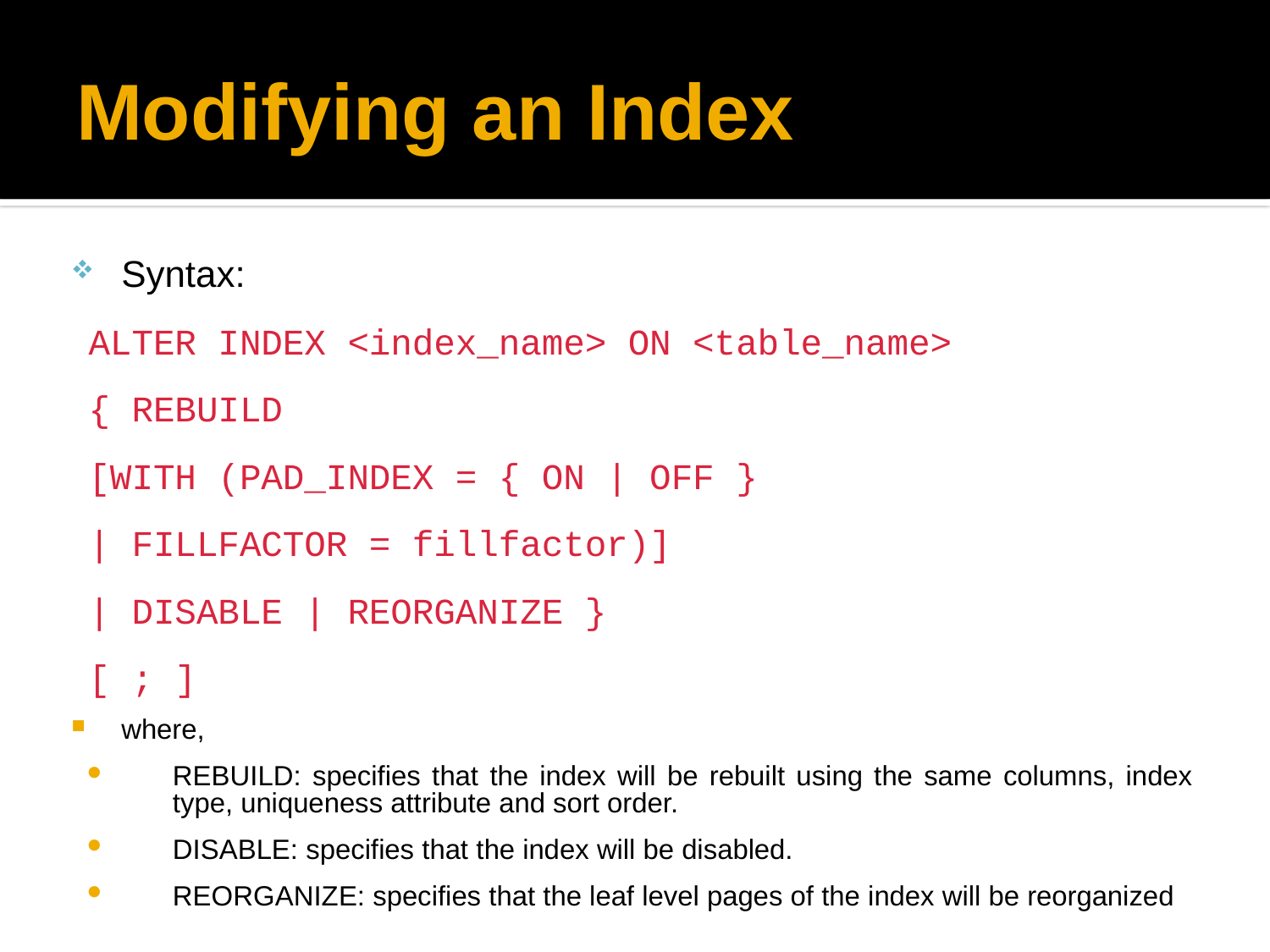

# Modifying an Index
Syntax:
ALTER INDEX <index_name> ON <table_name>
{ REBUILD
[WITH (PAD_INDEX = { ON | OFF }
| FILLFACTOR = fillfactor)]
| DISABLE | REORGANIZE }
[ ; ]
where,
REBUILD: specifies that the index will be rebuilt using the same columns, index type, uniqueness attribute and sort order.
DISABLE: specifies that the index will be disabled.
REORGANIZE: specifies that the leaf level pages of the index will be reorganized